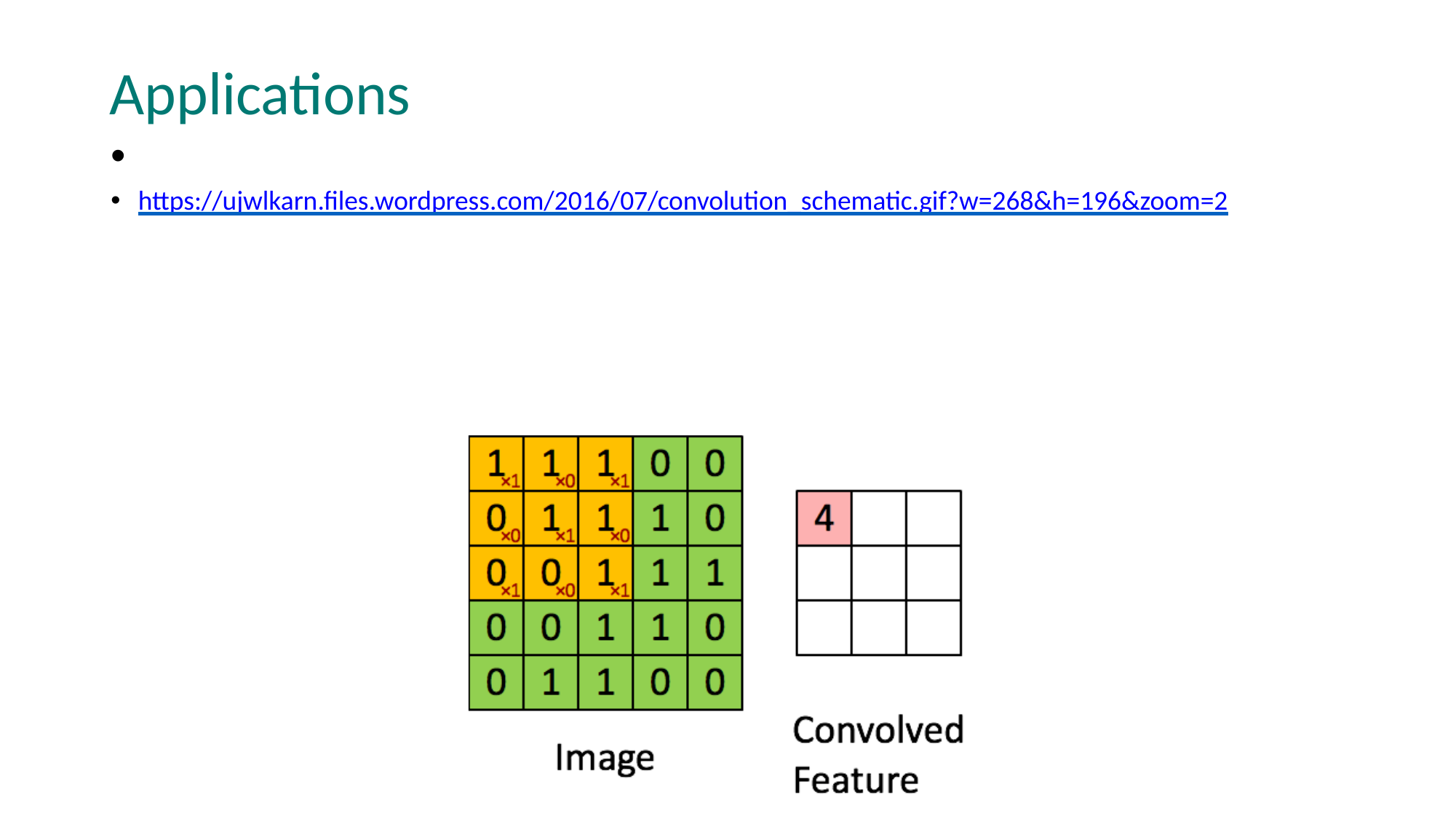

Applications
In an image case (or tabular data) convolution operation can be treated as an operation on matrices:
https://ujwlkarn.files.wordpress.com/2016/07/convolution_schematic.gif?w=268&h=196&zoom=2